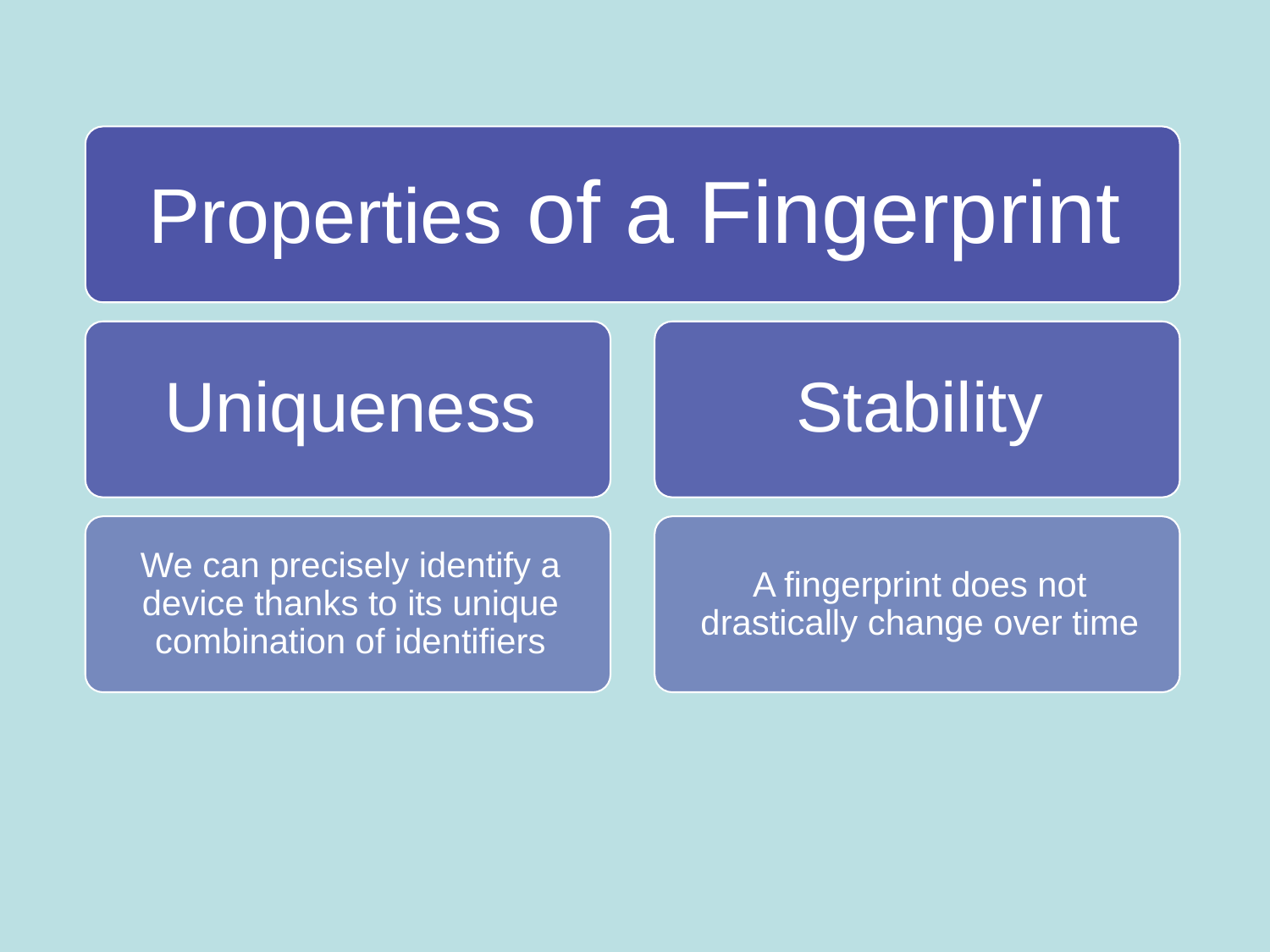

Properties of a Fingerprint
Uniqueness
We can precisely identify a device thanks to its unique combination of identifiers
Stability
A fingerprint does not drastically change over time